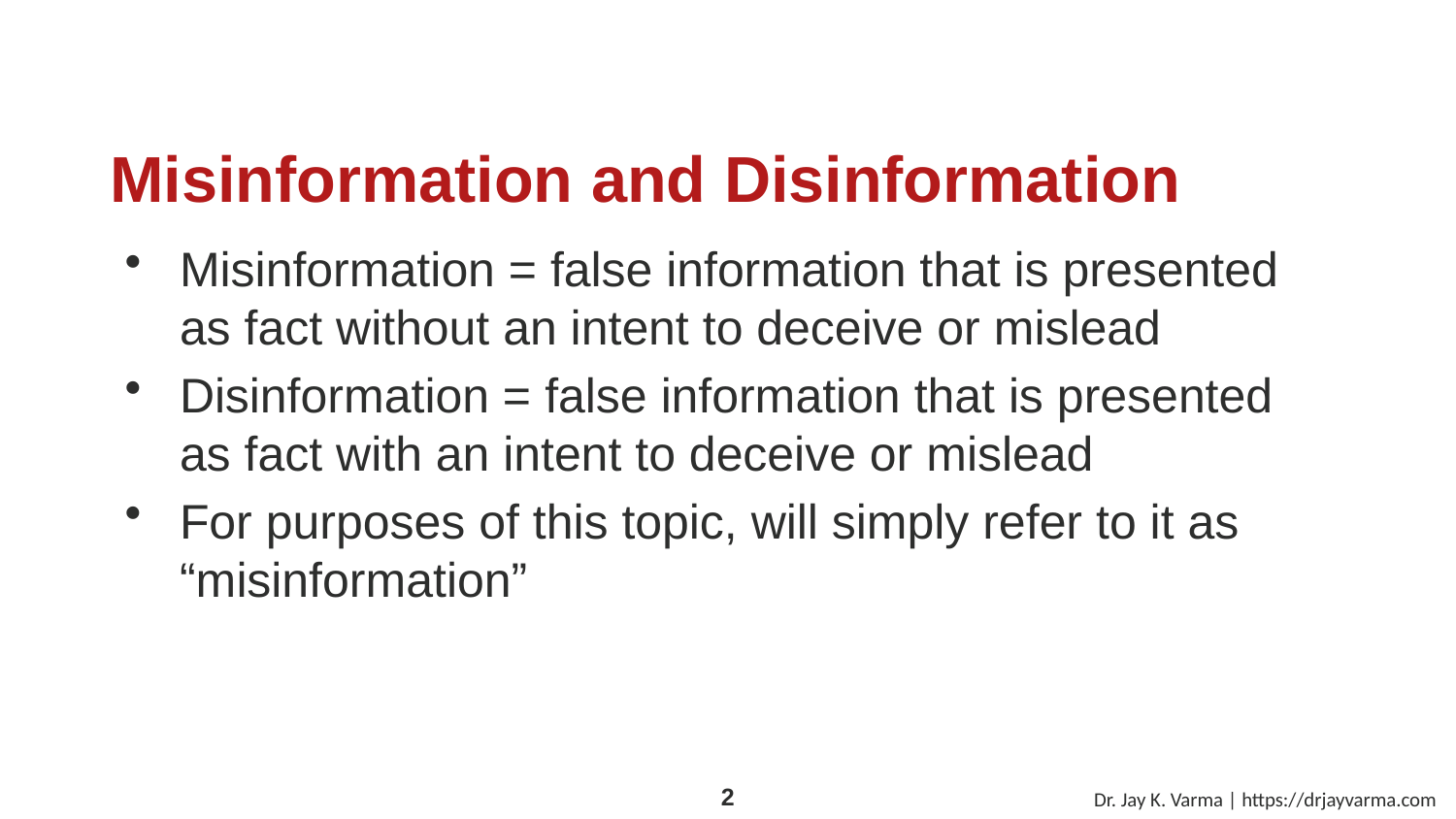

# Misinformation and Disinformation
Misinformation = false information that is presented as fact without an intent to deceive or mislead
Disinformation = false information that is presented as fact with an intent to deceive or mislead
For purposes of this topic, will simply refer to it as “misinformation”
Dr. Jay K. Varma | https://drjayvarma.com